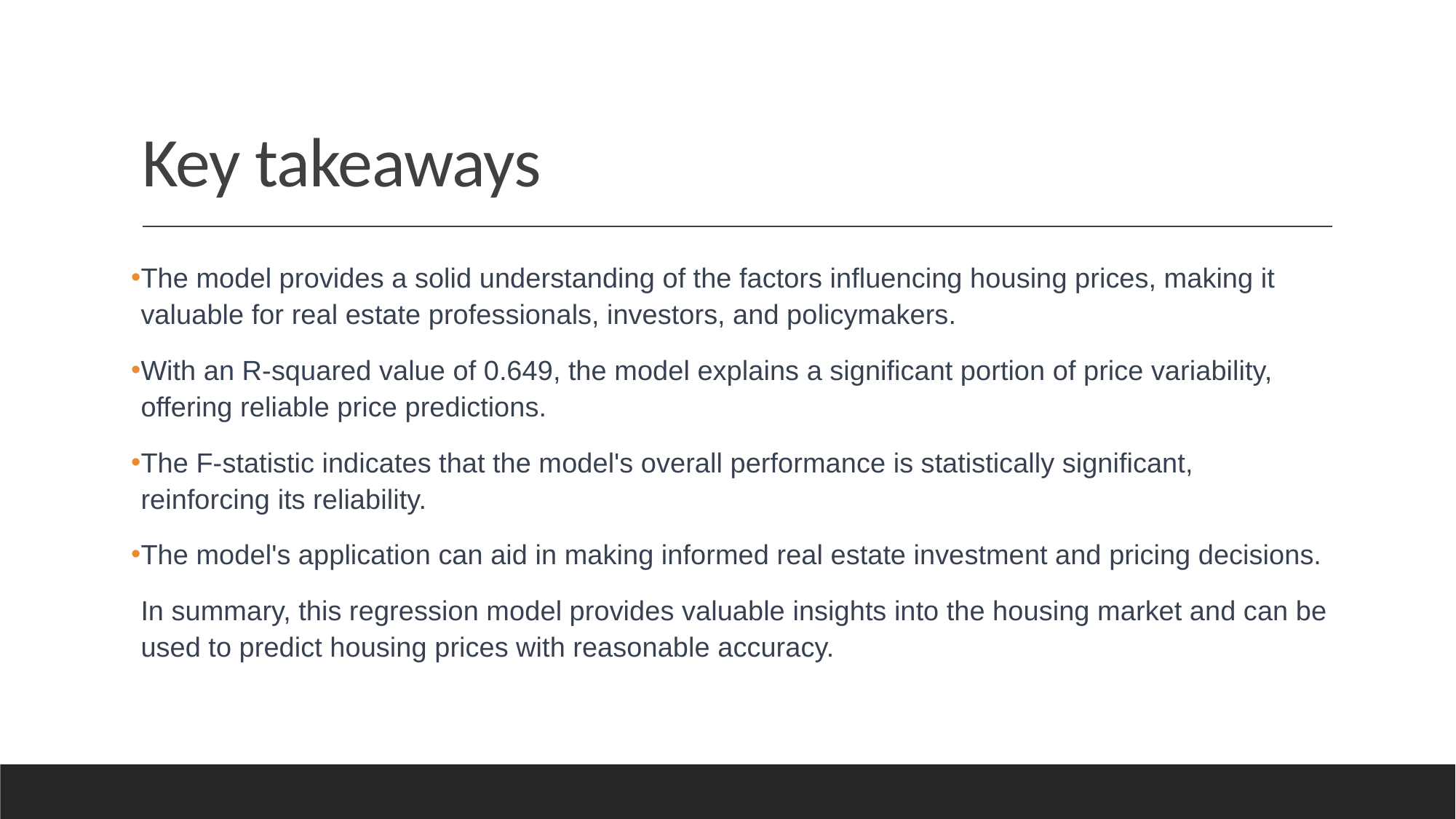

# Key takeaways
The model provides a solid understanding of the factors influencing housing prices, making it valuable for real estate professionals, investors, and policymakers.
With an R-squared value of 0.649, the model explains a significant portion of price variability, offering reliable price predictions.
The F-statistic indicates that the model's overall performance is statistically significant, reinforcing its reliability.
The model's application can aid in making informed real estate investment and pricing decisions.
In summary, this regression model provides valuable insights into the housing market and can be used to predict housing prices with reasonable accuracy.